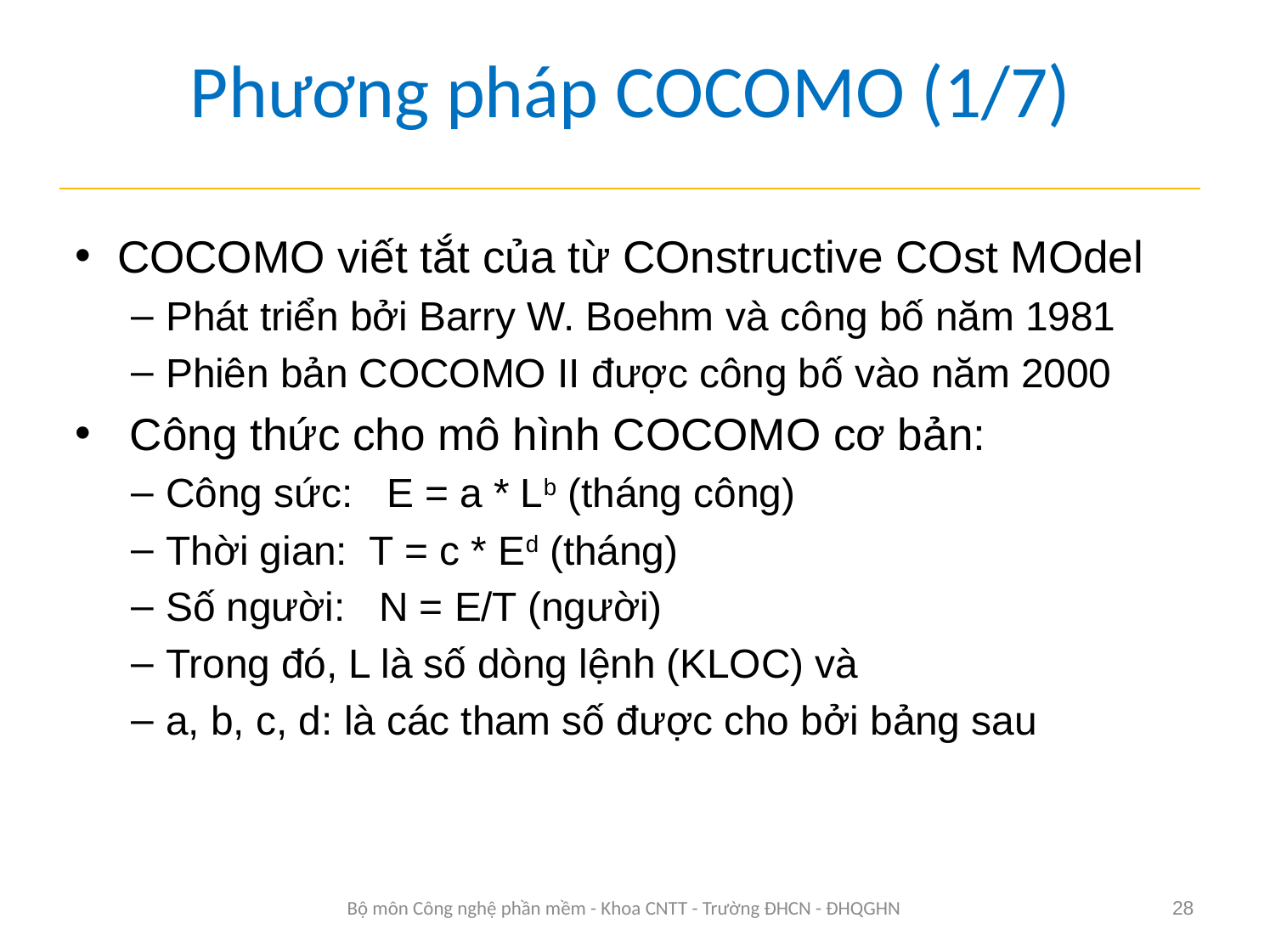

# Phương pháp COCOMO (1/7)
COCOMO viết tắt của từ COnstructive COst MOdel
Phát triển bởi Barry W. Boehm và công bố năm 1981
Phiên bản COCOMO II được công bố vào năm 2000
 Công thức cho mô hình COCOMO cơ bản:
Công sức:   E = a * Lb (tháng công)
Thời gian:  T = c * Ed (tháng)
Số người:   N = E/T (người)
Trong đó, L là số dòng lệnh (KLOC) và
a, b, c, d: là các tham số được cho bởi bảng sau
Bộ môn Công nghệ phần mềm - Khoa CNTT - Trường ĐHCN - ĐHQGHN
28